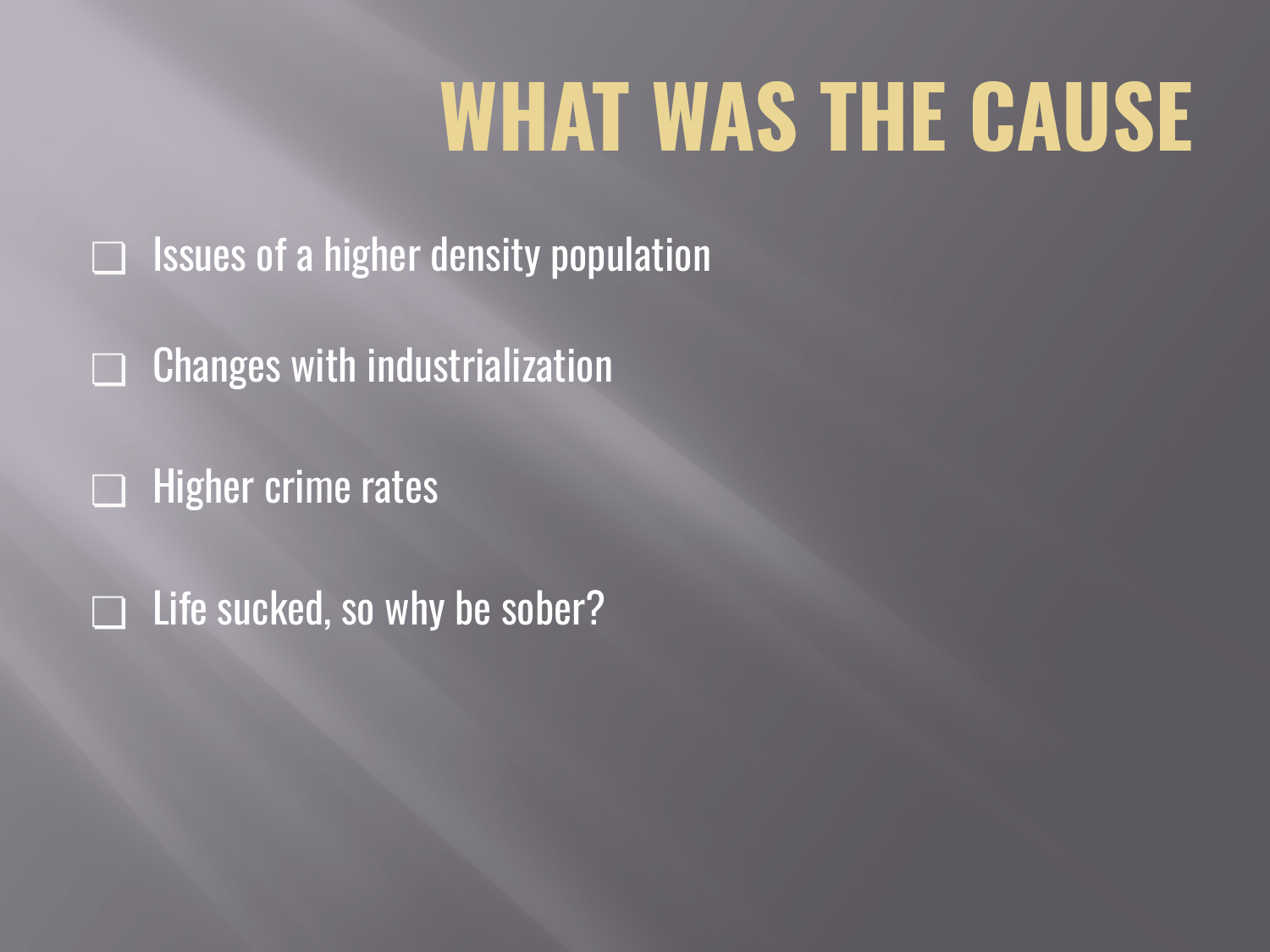

# WHAT WAS THE CAUSE
Issues of a higher density population

Changes with industrialization

Higher crime rates

Life sucked, so why be sober?